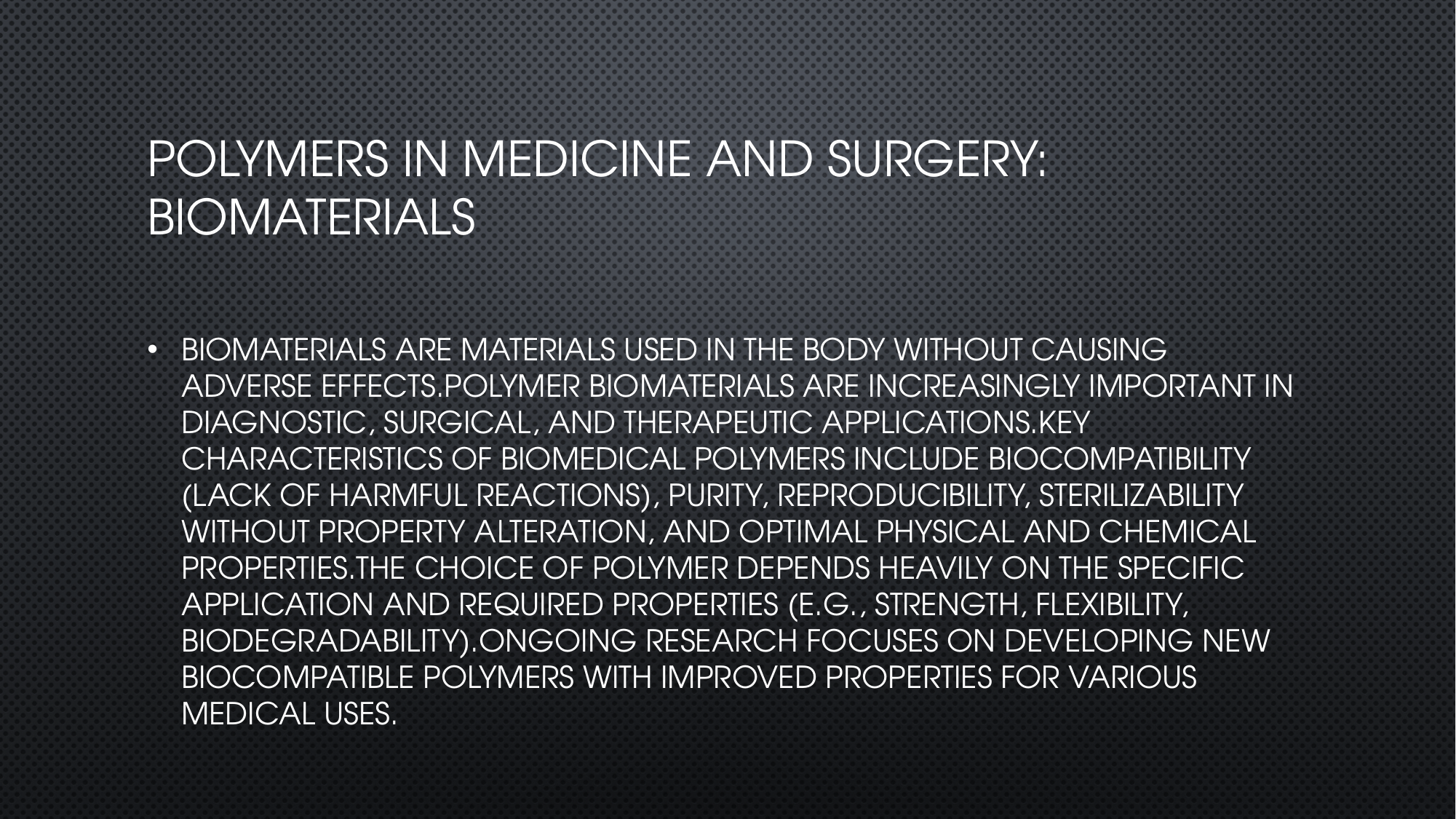

# Polymers in Medicine and Surgery: Biomaterials

Biomaterials are materials used in the body without causing adverse effects.Polymer biomaterials are increasingly important in diagnostic, surgical, and therapeutic applications.Key characteristics of biomedical polymers include biocompatibility (lack of harmful reactions), purity, reproducibility, sterilizability without property alteration, and optimal physical and chemical properties.The choice of polymer depends heavily on the specific application and required properties (e.g., strength, flexibility, biodegradability).Ongoing research focuses on developing new biocompatible polymers with improved properties for various medical uses.